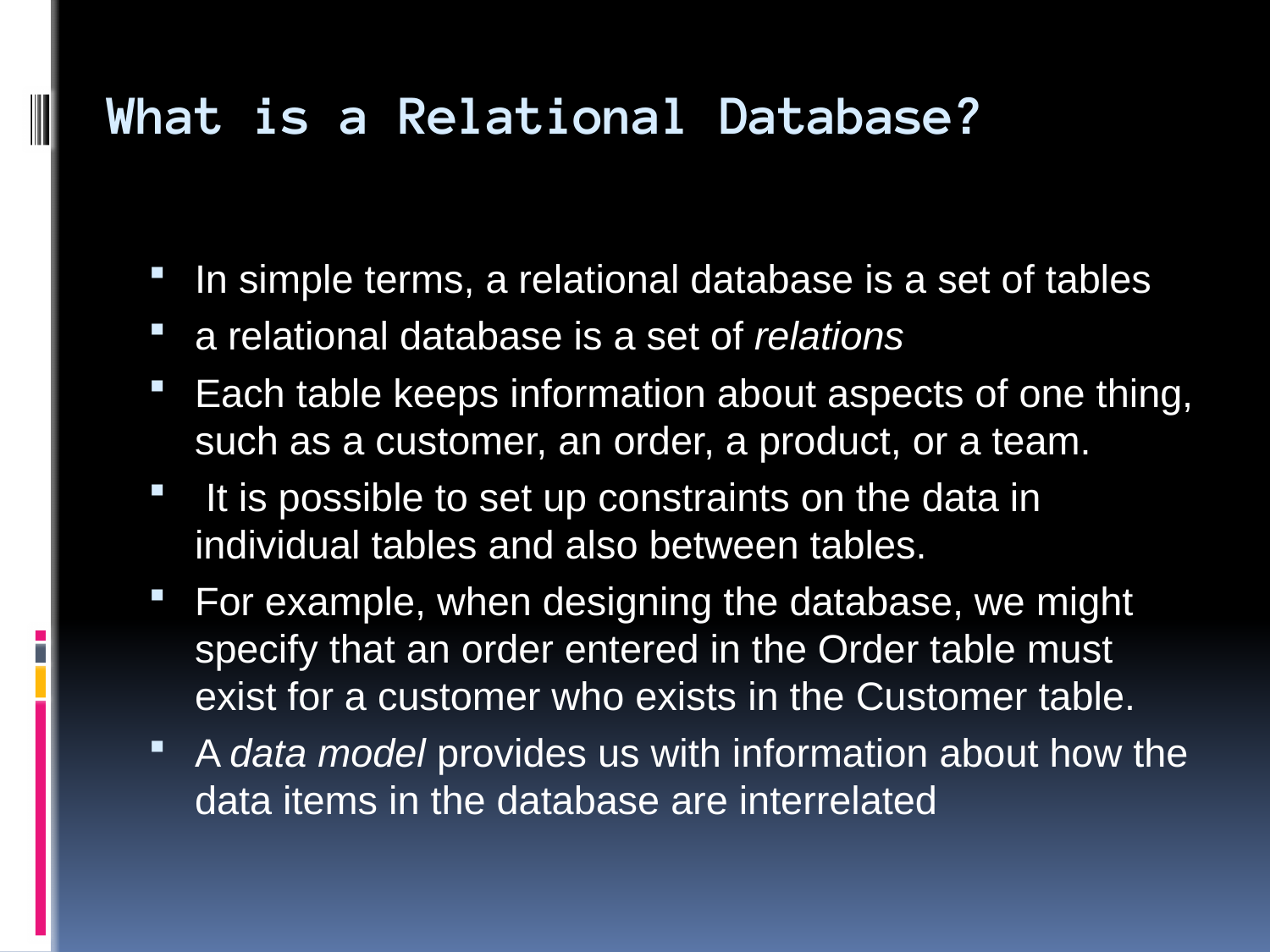

# What is a Relational Database?
In simple terms, a relational database is a set of tables
a relational database is a set of relations
Each table keeps information about aspects of one thing, such as a customer, an order, a product, or a team.
 It is possible to set up constraints on the data in individual tables and also between tables.
For example, when designing the database, we might specify that an order entered in the Order table must exist for a customer who exists in the Customer table.
A data model provides us with information about how the data items in the database are interrelated